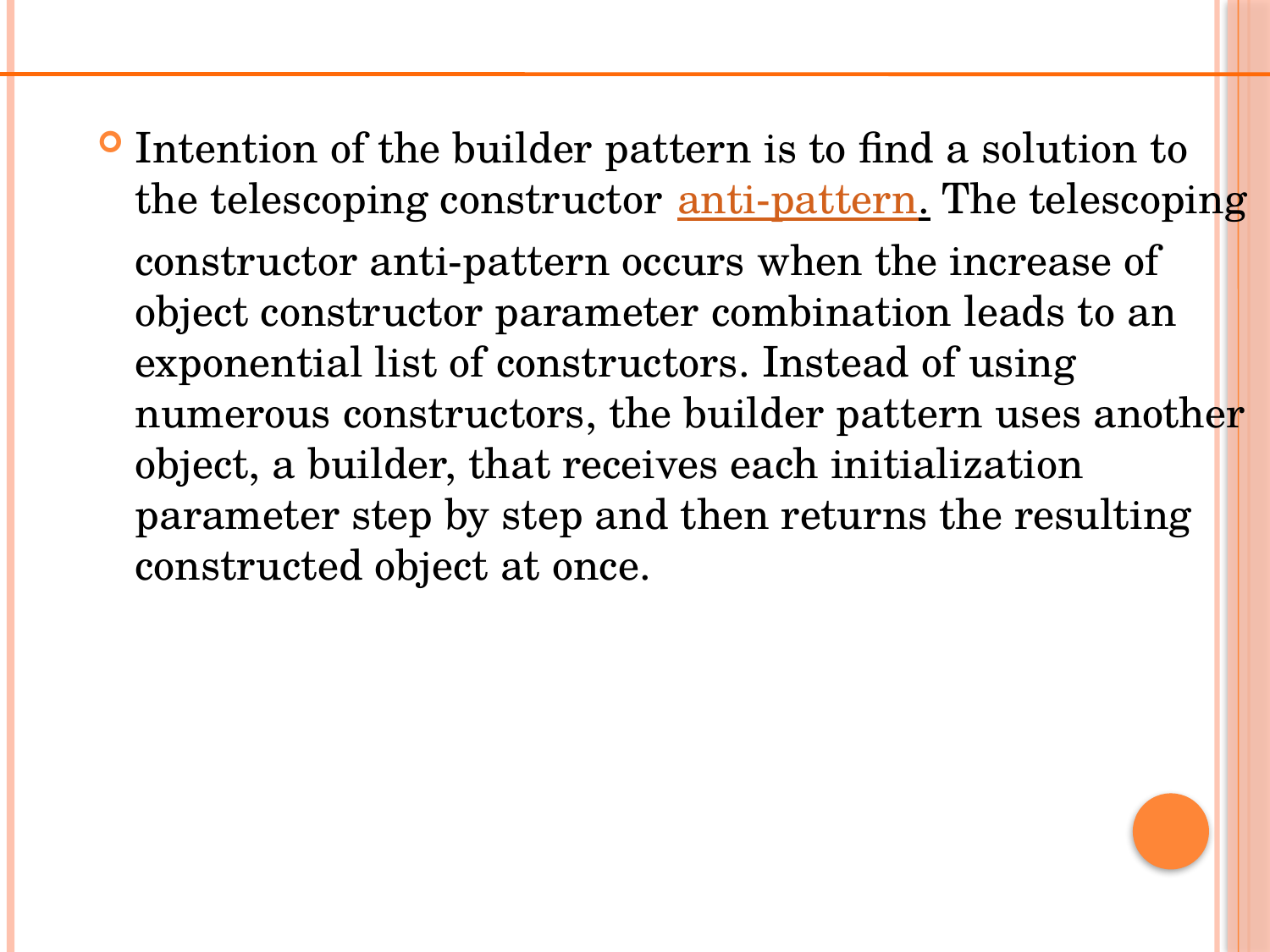

#

Intention of the builder pattern is to find a solution to the telescoping constructor anti-pattern. The telescoping constructor anti-pattern occurs when the increase of object constructor parameter combination leads to an exponential list of constructors. Instead of using numerous constructors, the builder pattern uses another object, a builder, that receives each initialization parameter step by step and then returns the resulting constructed object at once.